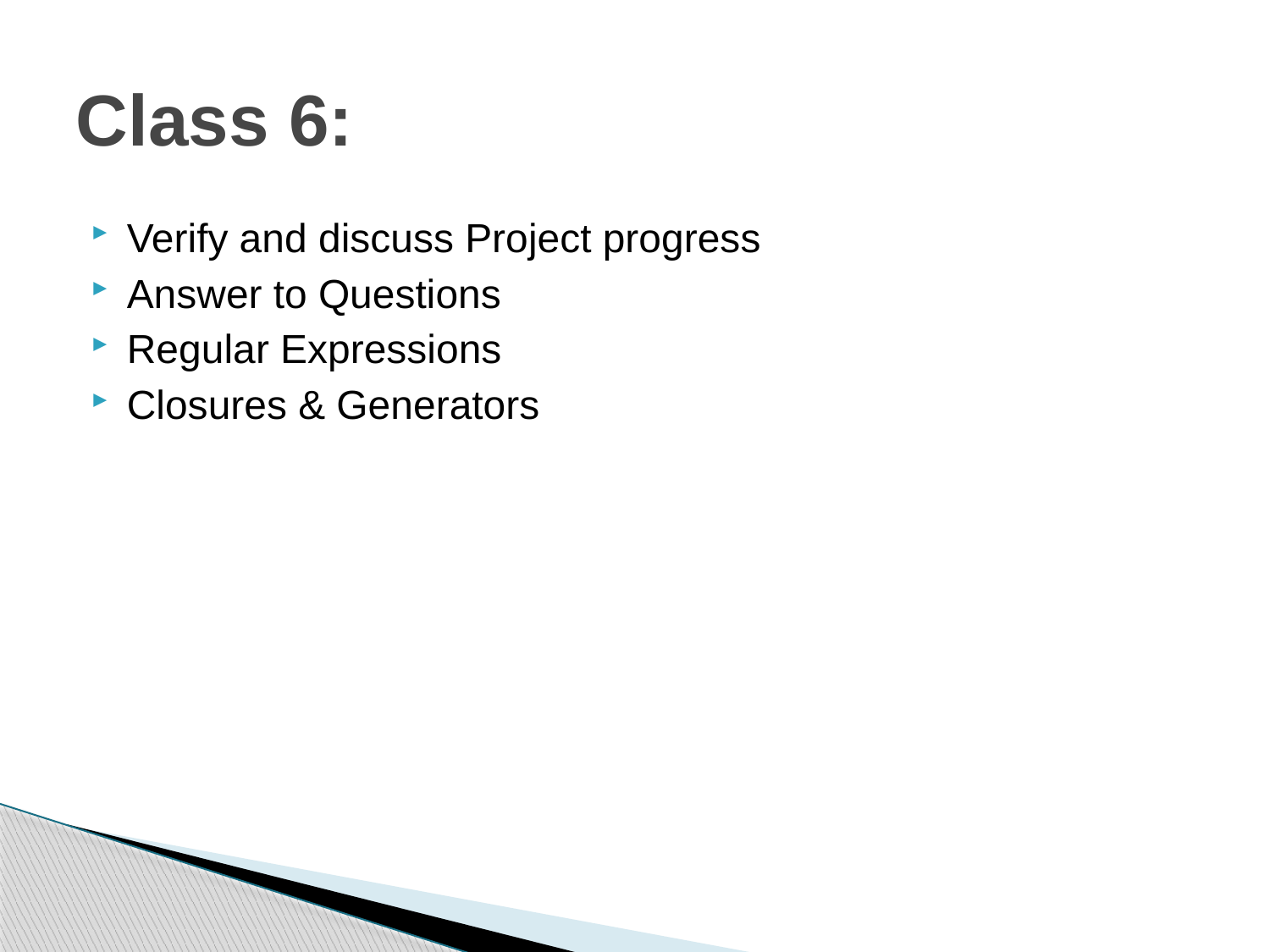

# Class 6:
Verify and discuss Project progress
Answer to Questions
Regular Expressions
Closures & Generators